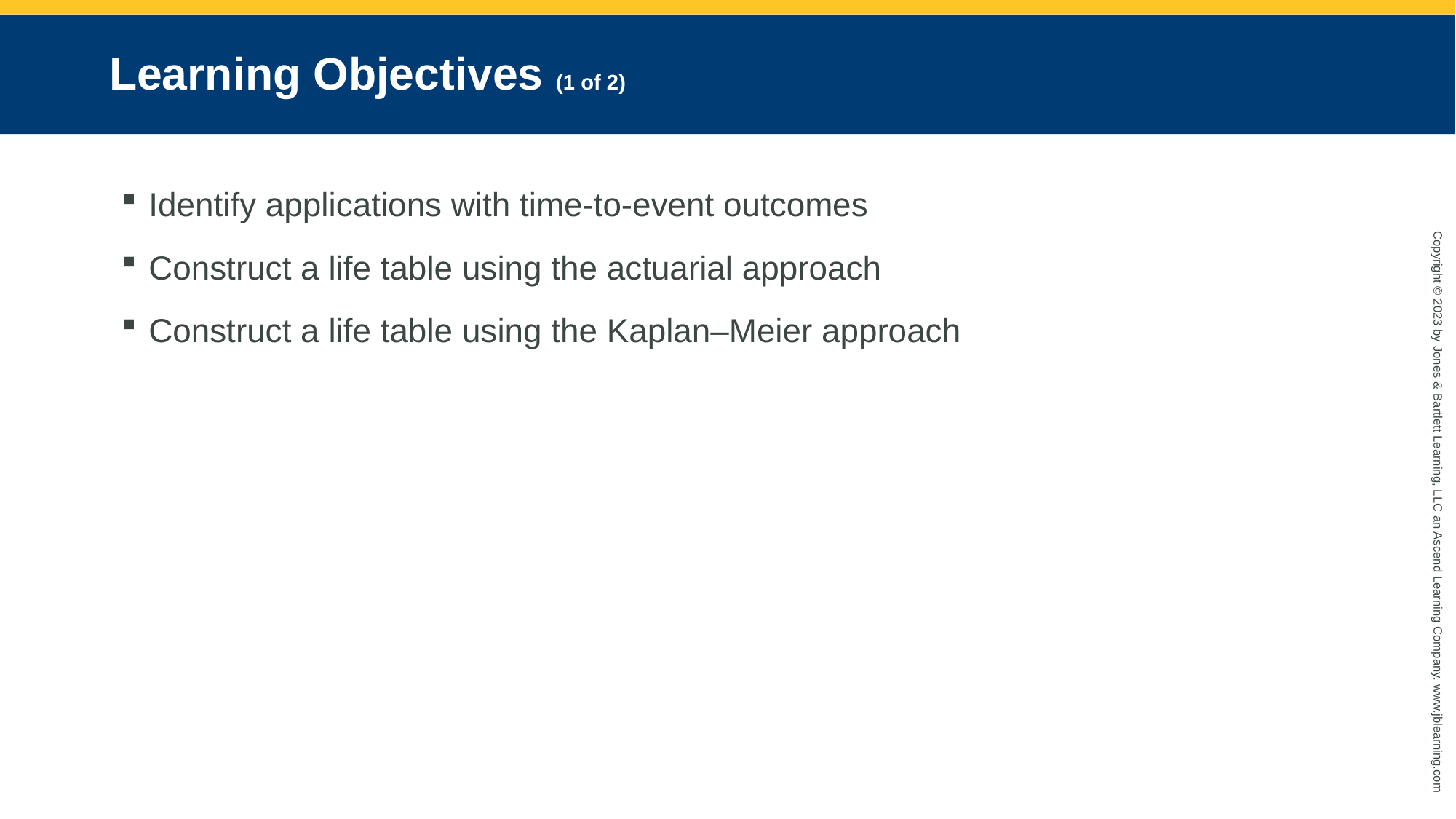

# Learning Objectives (1 of 2)
Identify applications with time-to-event outcomes
Construct a life table using the actuarial approach
Construct a life table using the Kaplan–Meier approach